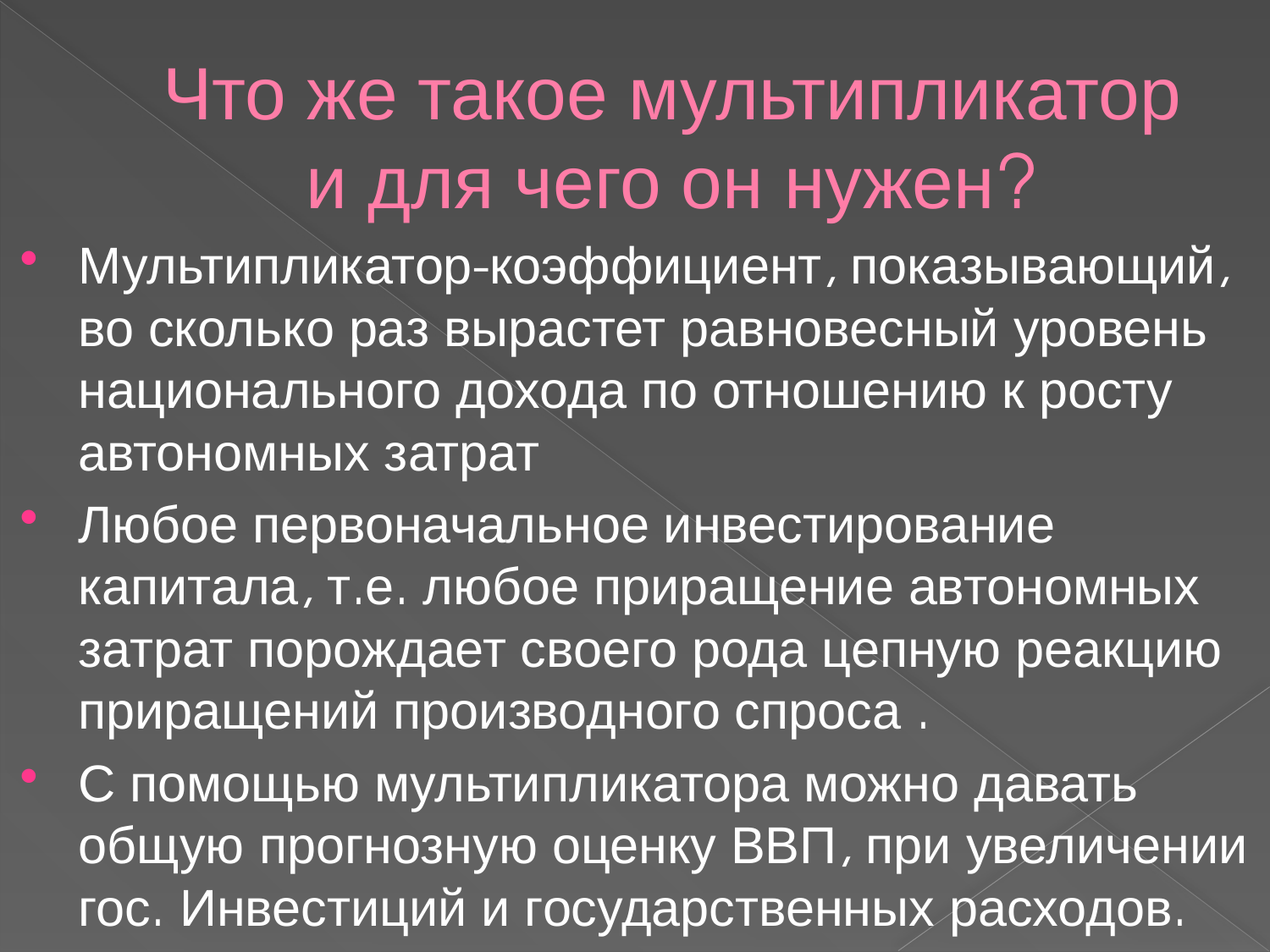

# Что же такое мультипликатор и для чего он нужен?
Мультипликатор-коэффициент, показывающий, во сколько раз вырастет равновесный уровень национального дохода по отношению к росту автономных затрат
Любое первоначальное инвестирование капитала, т.е. любое приращение автономных затрат порождает своего рода цепную реакцию приращений производного спроса .
С помощью мультипликатора можно давать общую прогнозную оценку ВВП, при увеличении гос. Инвестиций и государственных расходов.